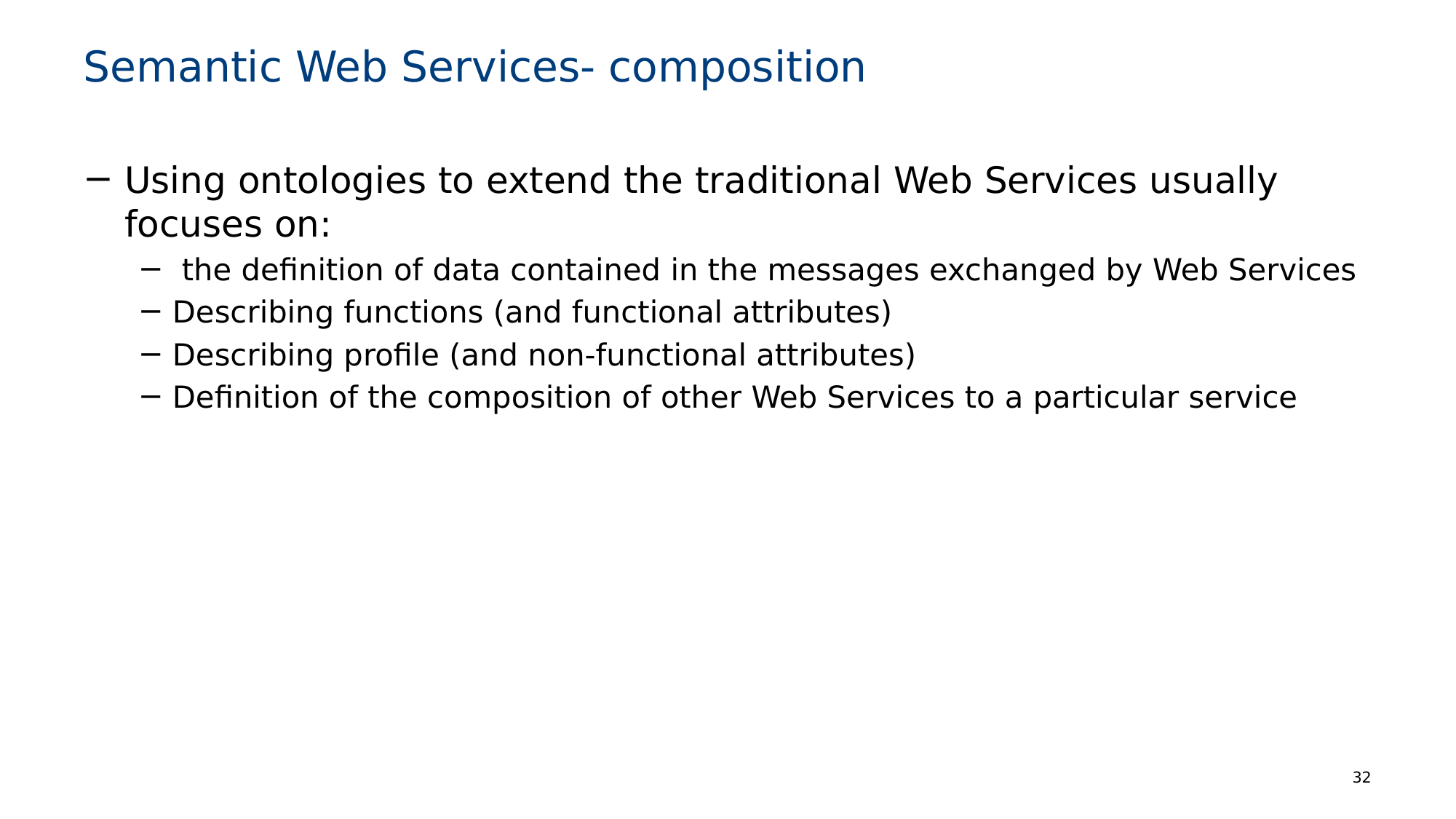

Semantic Web Services- composition
Using ontologies to extend the traditional Web Services usually focuses on:
 the definition of data contained in the messages exchanged by Web Services
Describing functions (and functional attributes)
Describing profile (and non-functional attributes)
Definition of the composition of other Web Services to a particular service

32